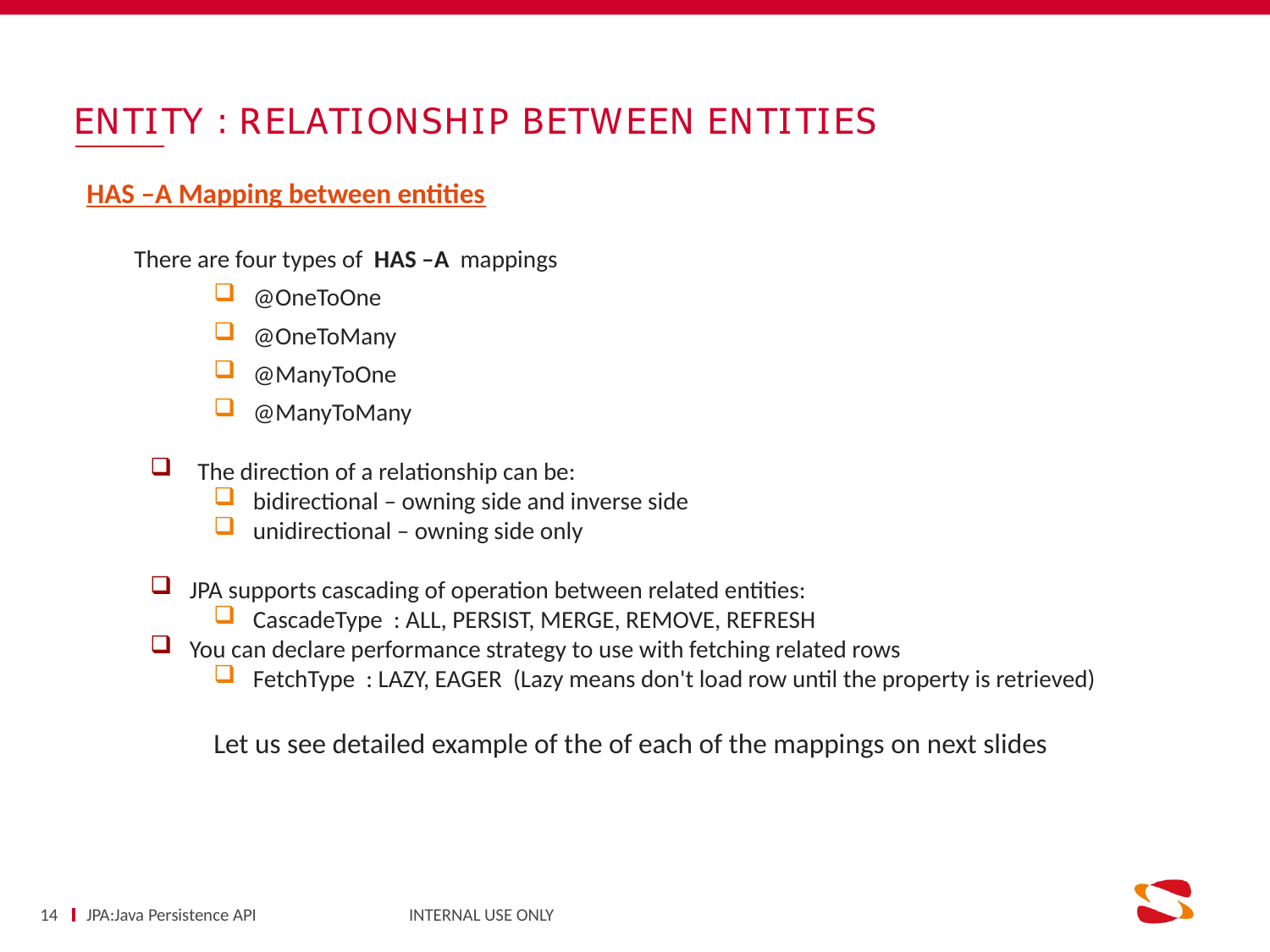

# Entity : Relationship between entities
HAS –A Mapping between entities

	There are four types of  HAS –A  mappings
@OneToOne
@OneToMany
@ManyToOne
@ManyToMany

The direction of a relationship can be:
bidirectional – owning side and inverse side
unidirectional – owning side only

JPA supports cascading of operation between related entities:
CascadeType  : ALL, PERSIST, MERGE, REMOVE, REFRESH
You can declare performance strategy to use with fetching related rows
FetchType  : LAZY, EAGER  (Lazy means don't load row until the property is retrieved)

	Let us see detailed example of the of each of the mappings on next slides

14
JPA:Java Persistence API                                      INTERNAL USE ONLY